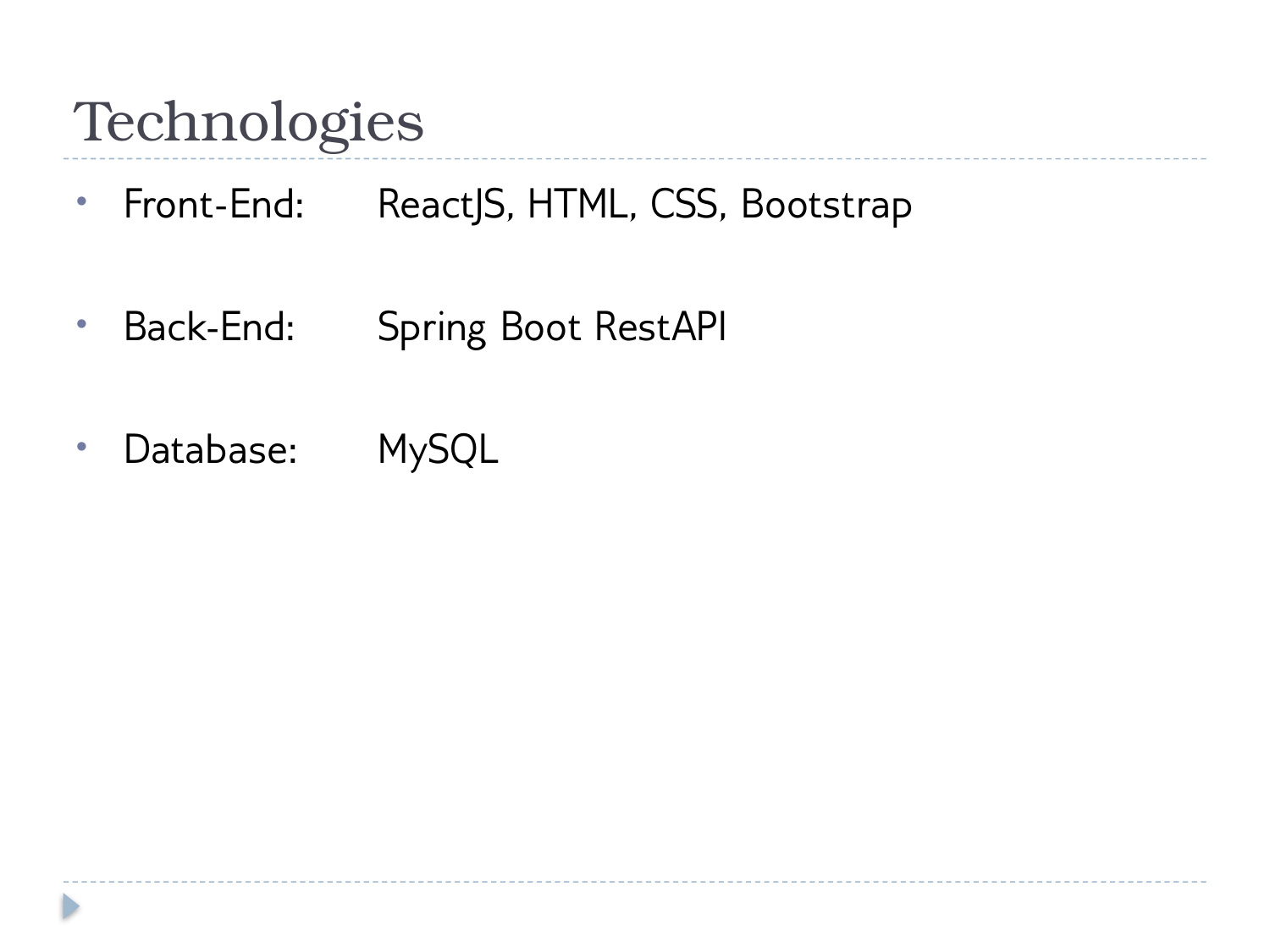

# Technologies
Front-End:	ReactJS, HTML, CSS, Bootstrap

Back-End:	Spring Boot RestAPI

Database:	MySQL